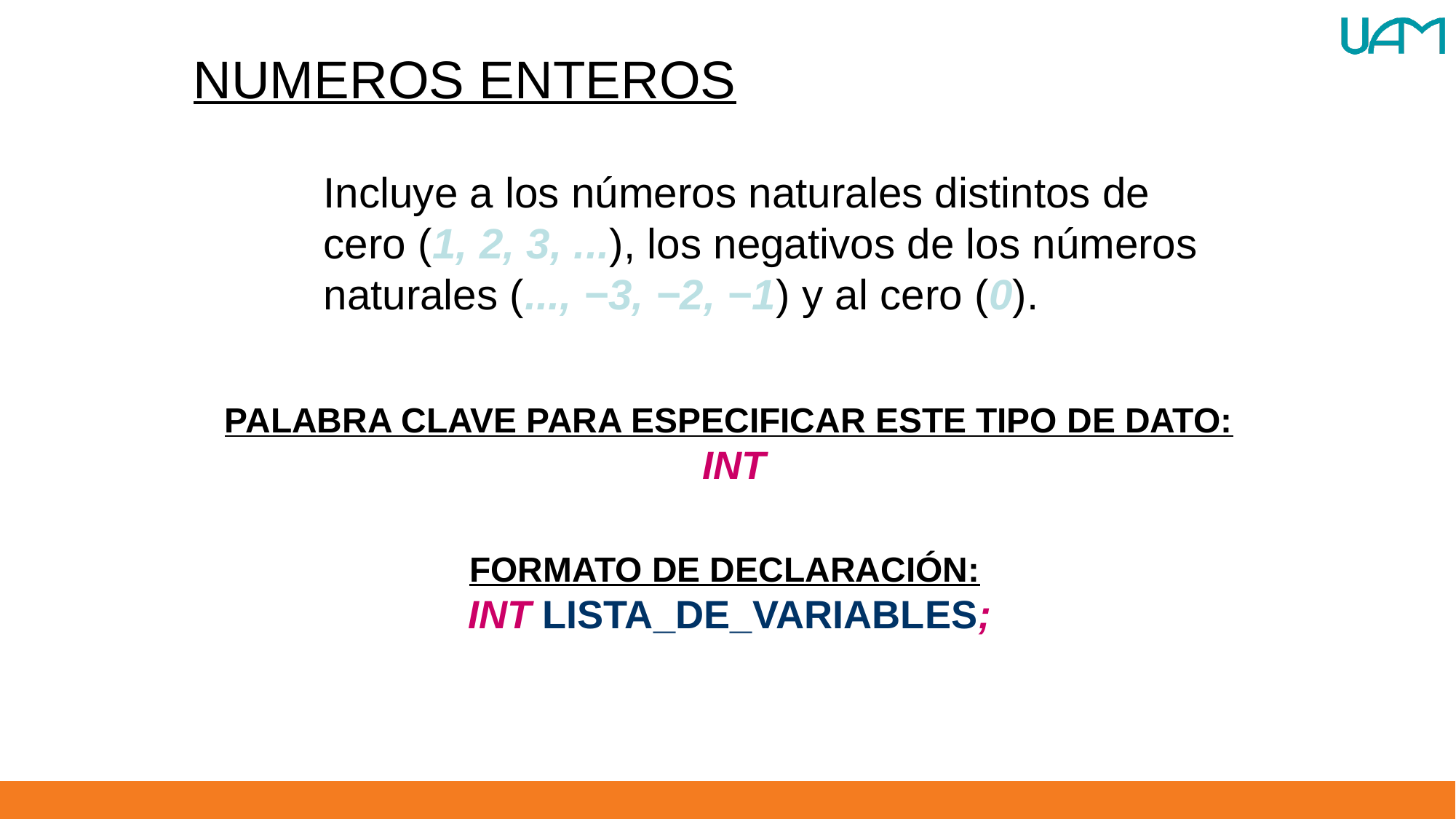

NUMEROS ENTEROS
Incluye a los números naturales distintos de cero (1, 2, 3, ...), los negativos de los números naturales (..., −3, −2, −1) y al cero (0).

PALABRA CLAVE PARA ESPECIFICAR ESTE TIPO DE DATO:
INT
FORMATO DE DECLARACIÓN:
INT LISTA_DE_VARIABLES;